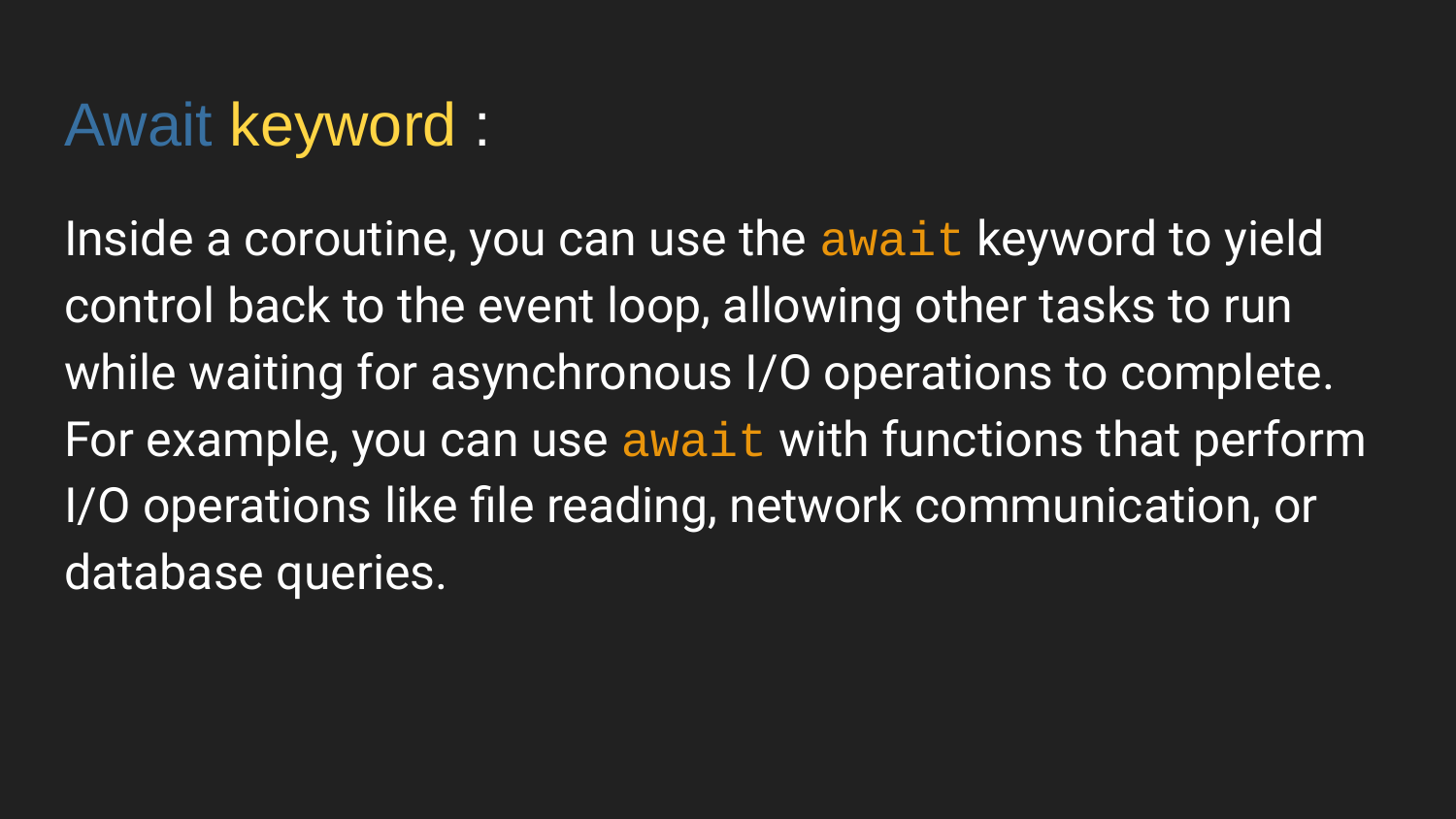

# Await keyword :
Inside a coroutine, you can use the await keyword to yield control back to the event loop, allowing other tasks to run while waiting for asynchronous I/O operations to complete. For example, you can use await with functions that perform I/O operations like file reading, network communication, or database queries.